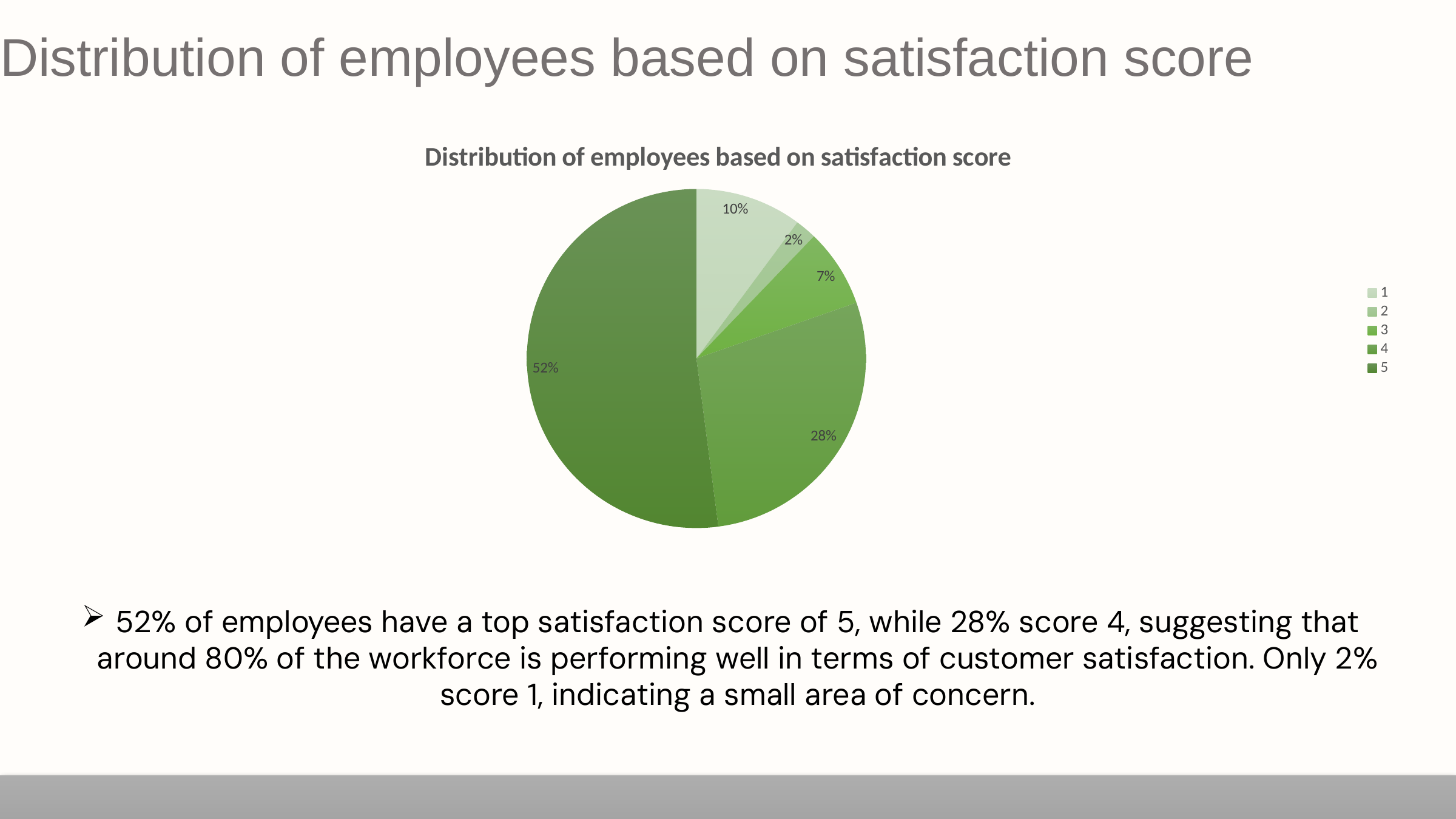

Distribution of employees based on satisfaction score

### Chart:  Distribution of employees based on satisfaction score

| Category | Total |
|---|---|
| 1 | 9907.0 |
| 2 | 1977.0 |
| 3 | 7282.0 |
| 4 | 27562.0 |
| 5 | 50770.0 |
52% of employees have a top satisfaction score of 5, while 28% score 4, suggesting that around 80% of the workforce is performing well in terms of customer satisfaction. Only 2% score 1, indicating a small area of concern.